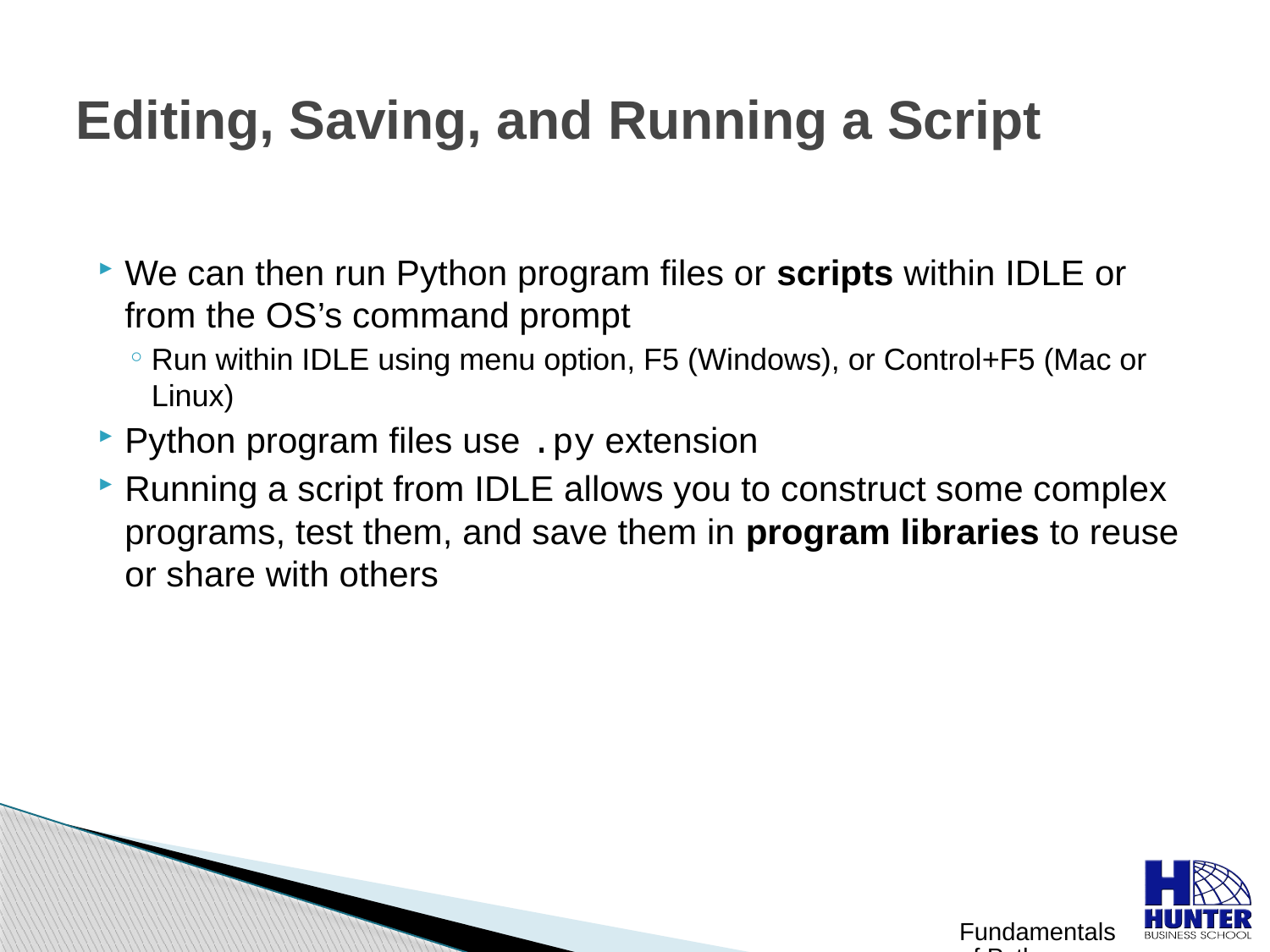

# Editing, Saving, and Running a Script
We can then run Python program files or scripts within IDLE or from the OS’s command prompt
Run within IDLE using menu option, F5 (Windows), or Control+F5 (Mac or Linux)
Python program files use .py extension
Running a script from IDLE allows you to construct some complex programs, test them, and save them in program libraries to reuse or share with others

Fundamentals of Python